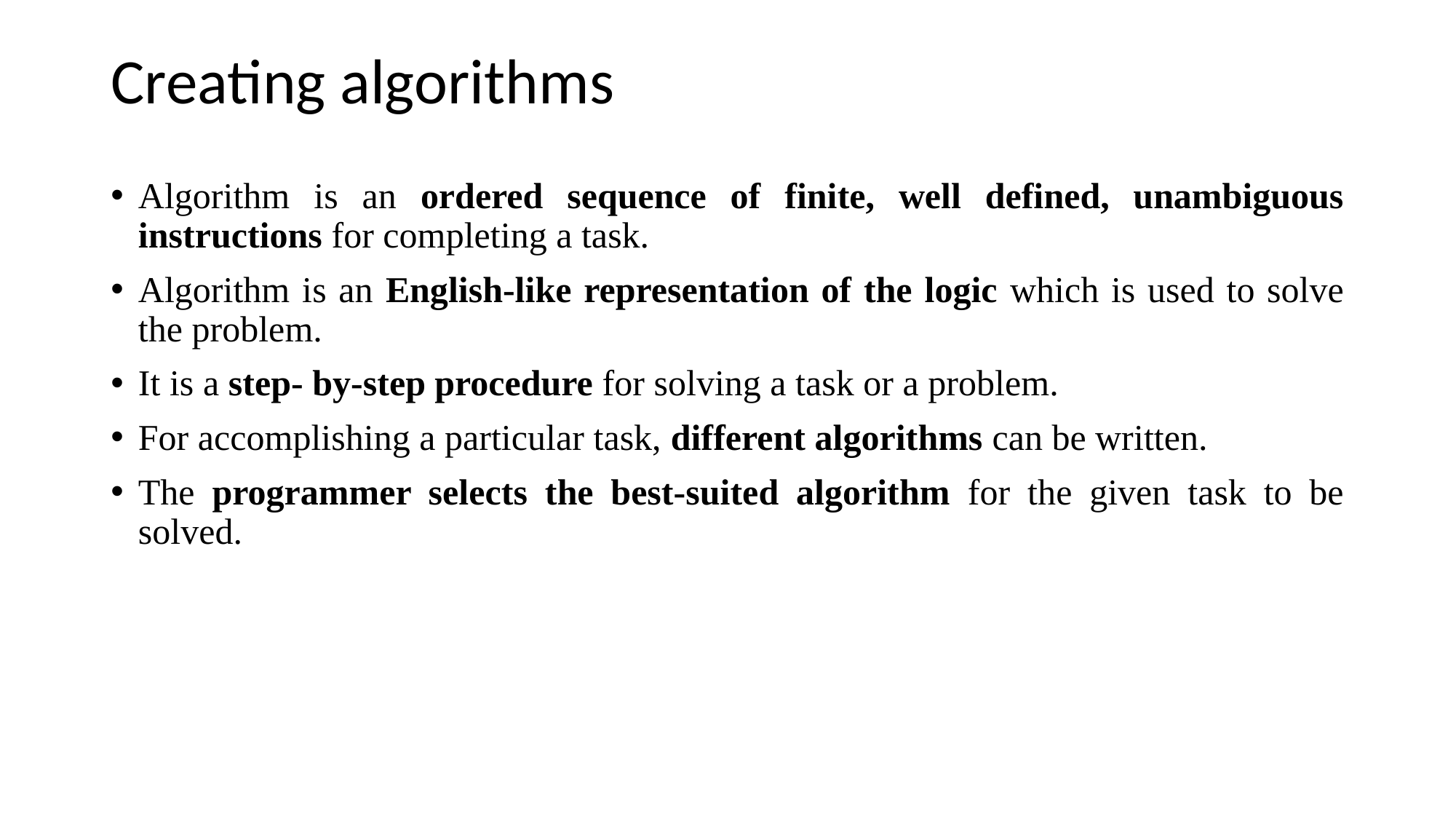

# Creating algorithms
Algorithm is an ordered sequence of finite, well defined, unambiguous instructions for completing a task.
Algorithm is an English-like representation of the logic which is used to solve the problem.
It is a step- by-step procedure for solving a task or a problem.
For accomplishing a particular task, different algorithms can be written.
The programmer selects the best-suited algorithm for the given task to be solved.